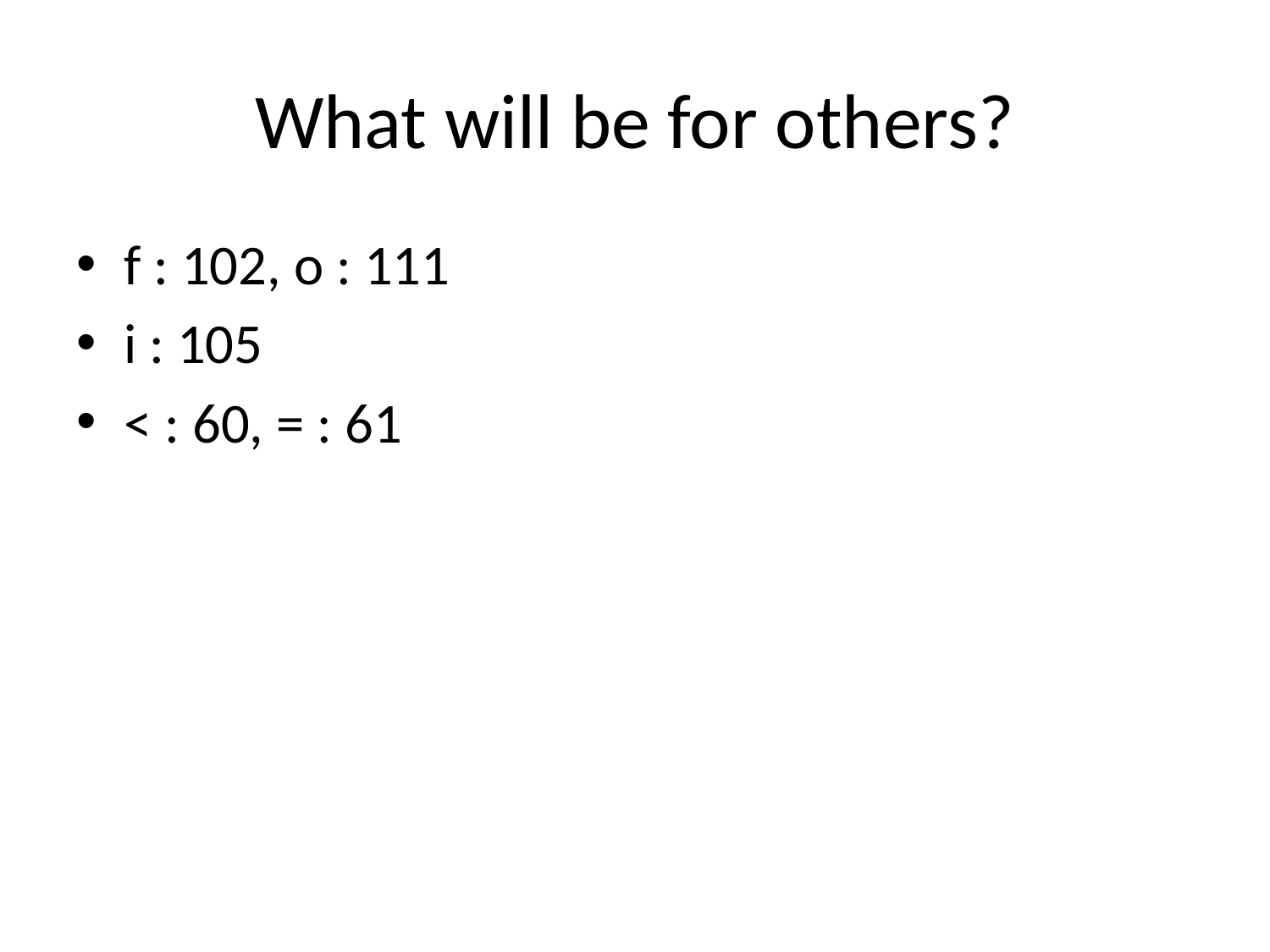

# What will be for others?
f : 102, o : 111
i : 105
< : 60, = : 61